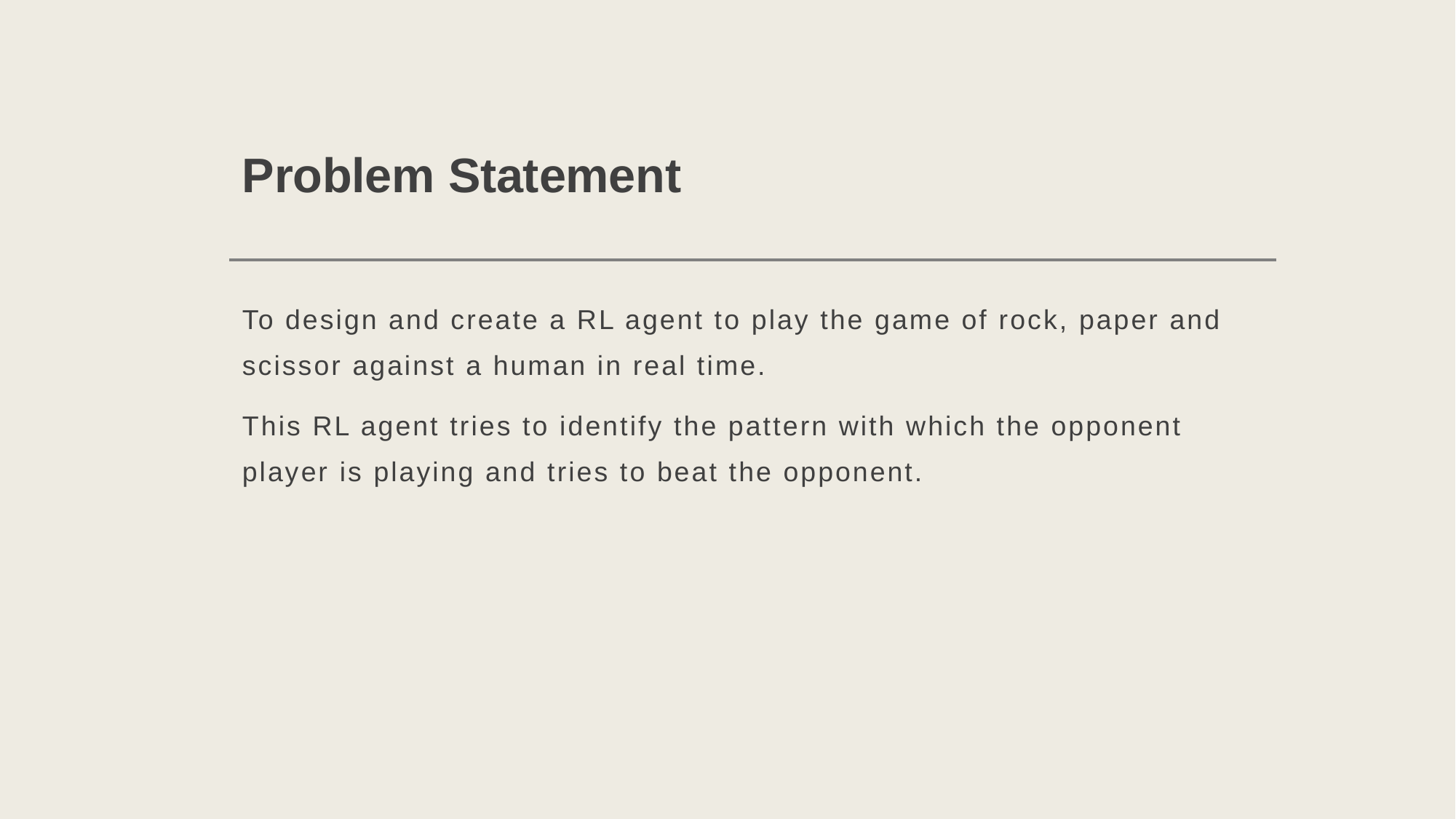

# Problem Statement
To design and create a RL agent to play the game of rock, paper and scissor against a human in real time.
This RL agent tries to identify the pattern with which the opponent player is playing and tries to beat the opponent.